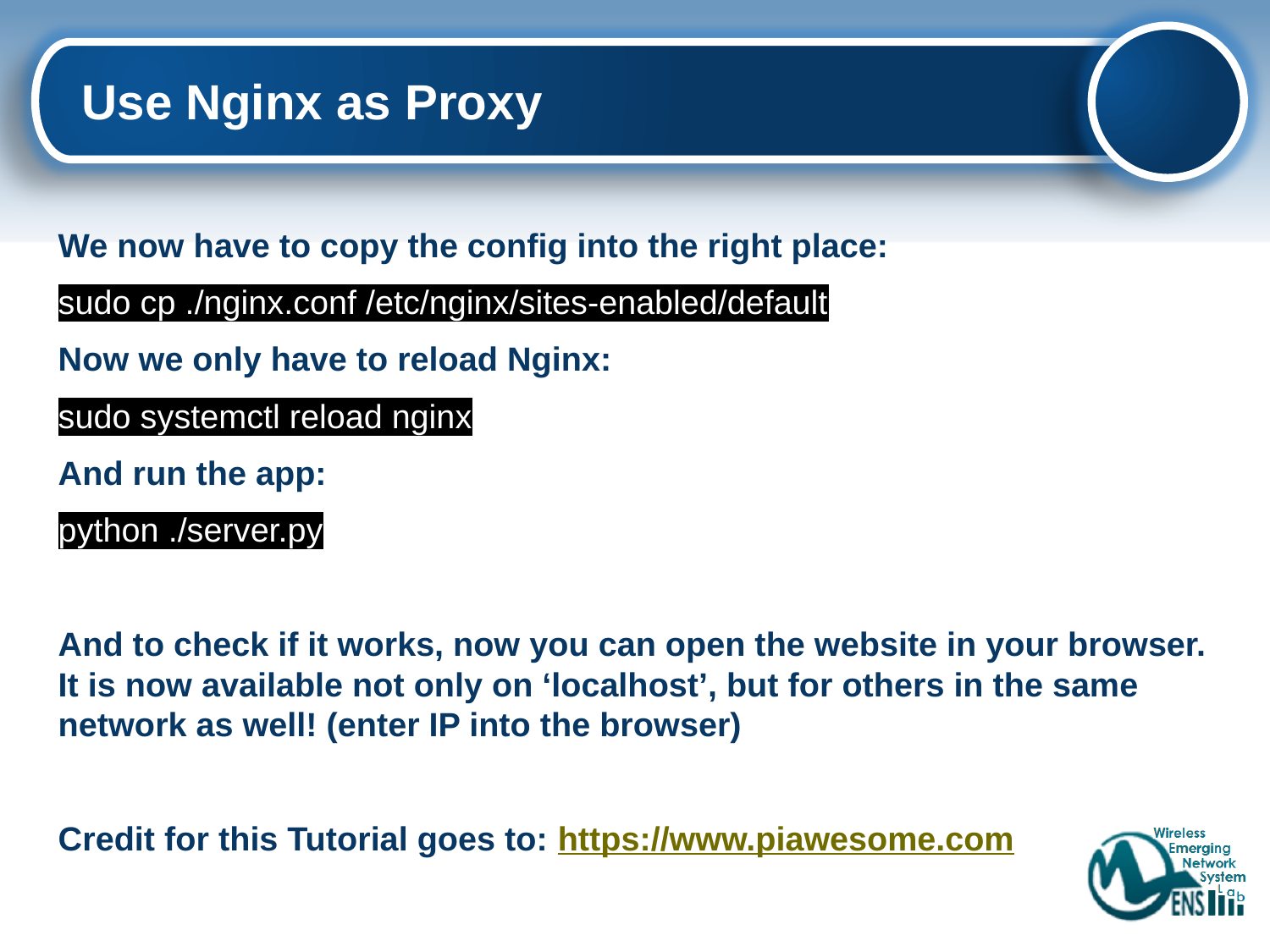

# Use Nginx as Proxy
We now have to copy the config into the right place:
sudo cp ./nginx.conf /etc/nginx/sites-enabled/default
Now we only have to reload Nginx:
sudo systemctl reload nginx
And run the app:
python ./server.py

And to check if it works, now you can open the website in your browser.
It is now available not only on ‘localhost’, but for others in the same network as well! (enter IP into the browser)

Credit for this Tutorial goes to: https://www.piawesome.com